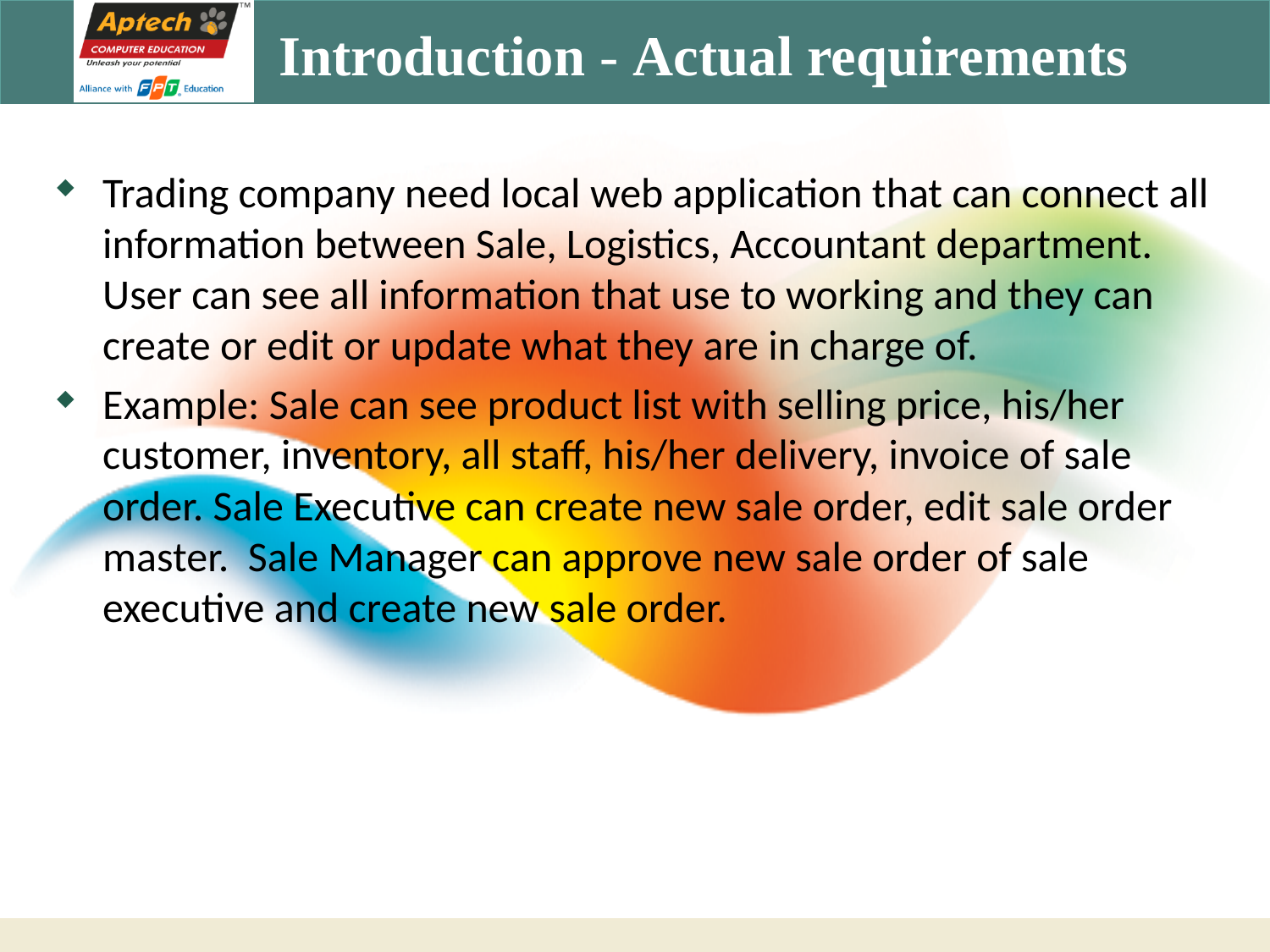

# Introduction - Actual requirements
Trading company need local web application that can connect all information between Sale, Logistics, Accountant department. User can see all information that use to working and they can create or edit or update what they are in charge of.
Example: Sale can see product list with selling price, his/her customer, inventory, all staff, his/her delivery, invoice of sale order. Sale Executive can create new sale order, edit sale order master.  Sale Manager can approve new sale order of sale executive and create new sale order.
3